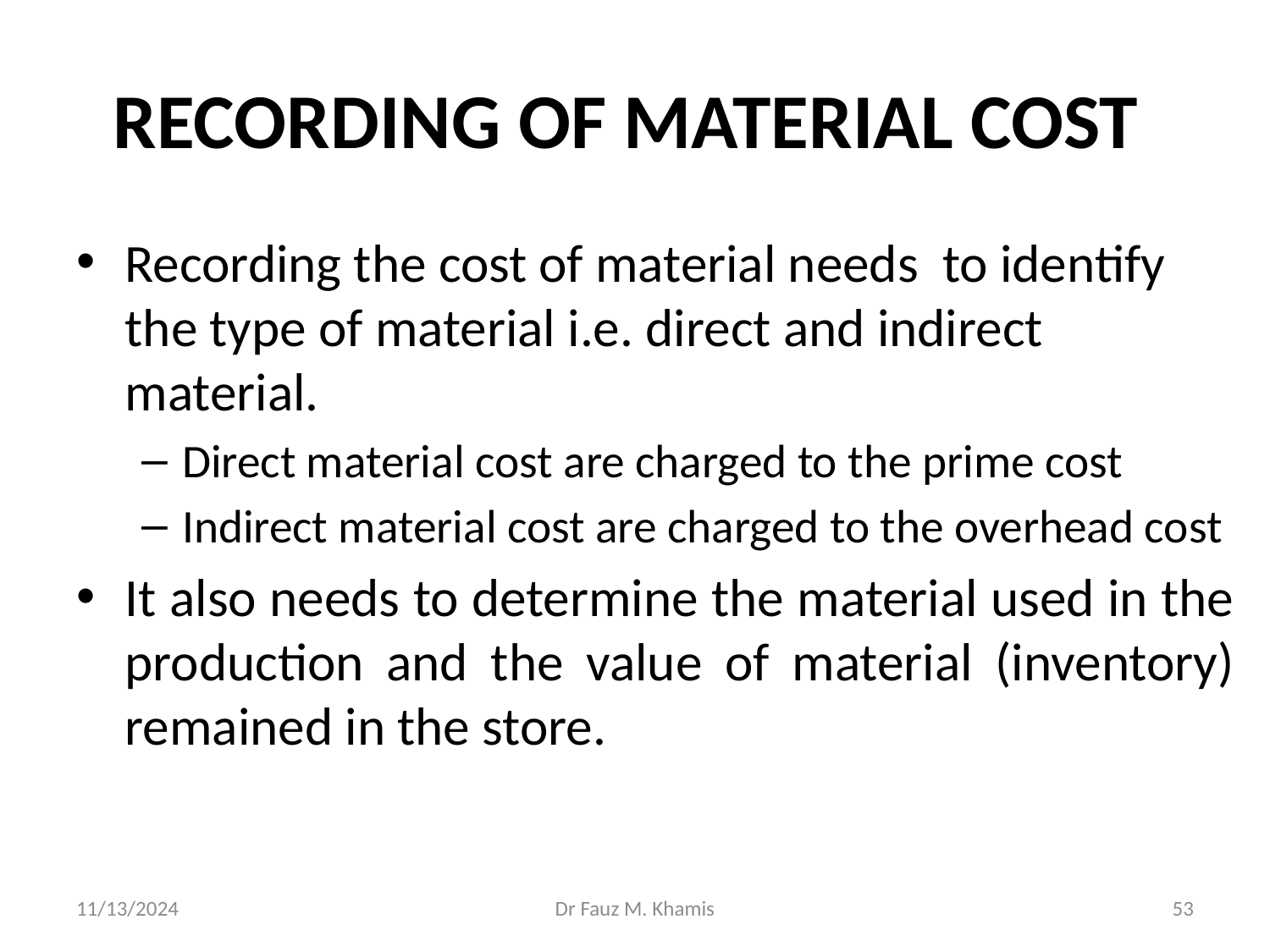

# RECORDING OF MATERIAL COST
Recording the cost of material needs  to identify the type of material i.e. direct and indirect material.
Direct material cost are charged to the prime cost
Indirect material cost are charged to the overhead cost
It also needs to determine the material used in the production and the value of material (inventory) remained in the store.
11/13/2024
Dr Fauz M. Khamis
53